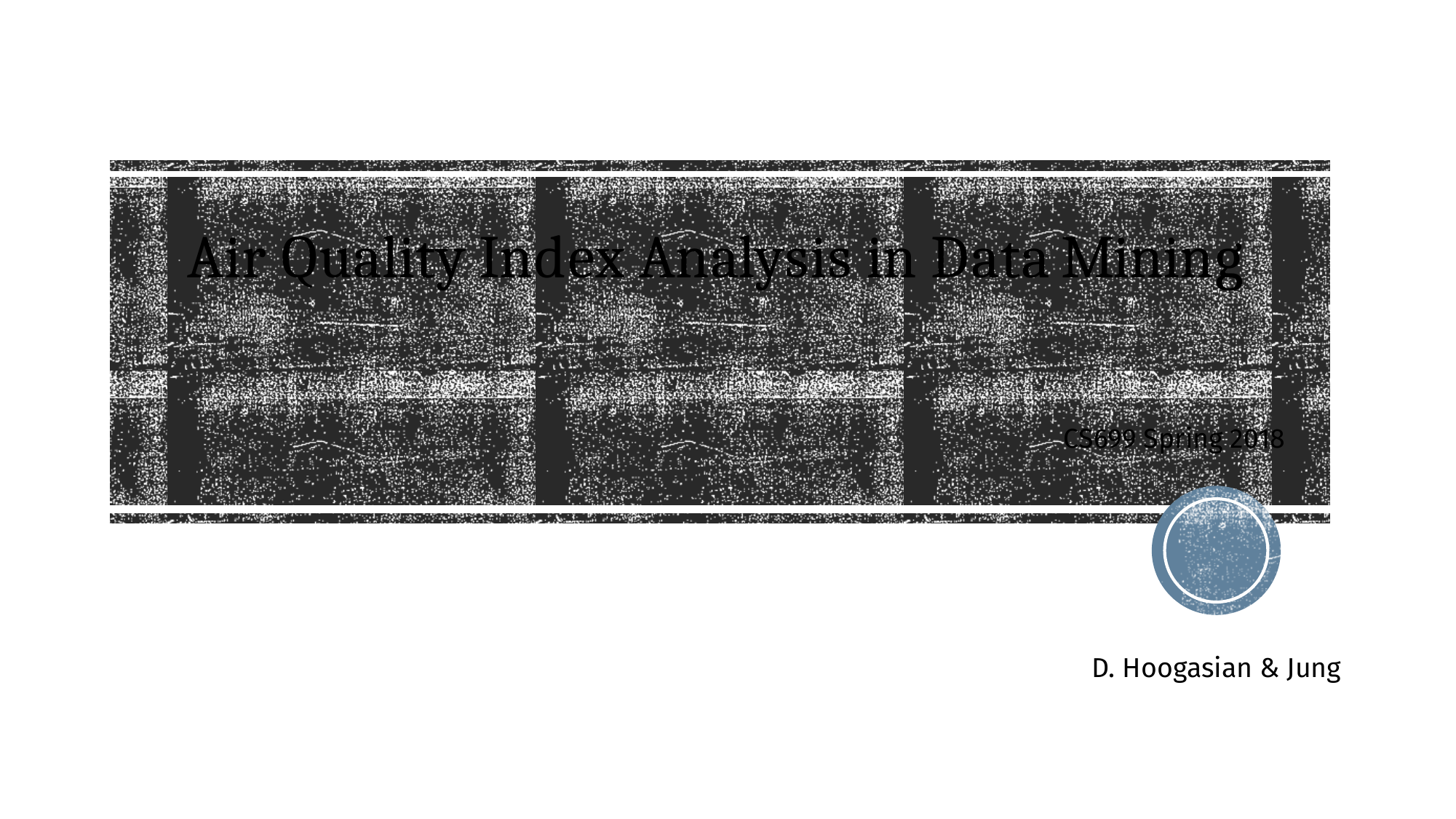

Air Quality Index Analysis in Data Mining

CS699 Spring 2018
D. Hoogasian & Jung